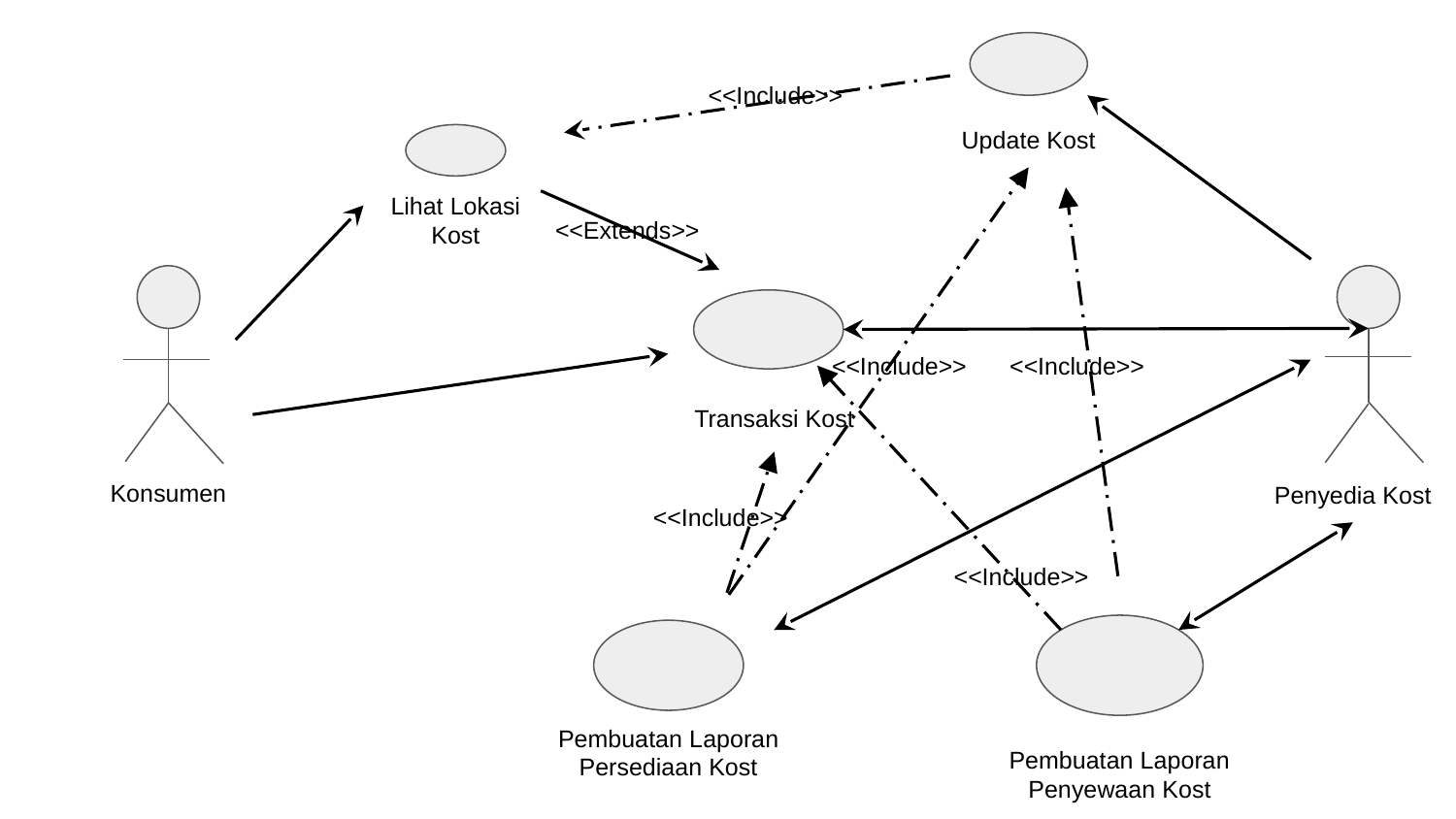

<<Include>>
Update Kost

Lihat Lokasi Kost
<<Extends>>

<<Include>>
<<Include>>
Transaksi Kost
Konsumen
Penyedia Kost
<<Include>>
<<Include>>

Pembuatan Laporan Persediaan Kost
Pembuatan Laporan Penyewaan Kost